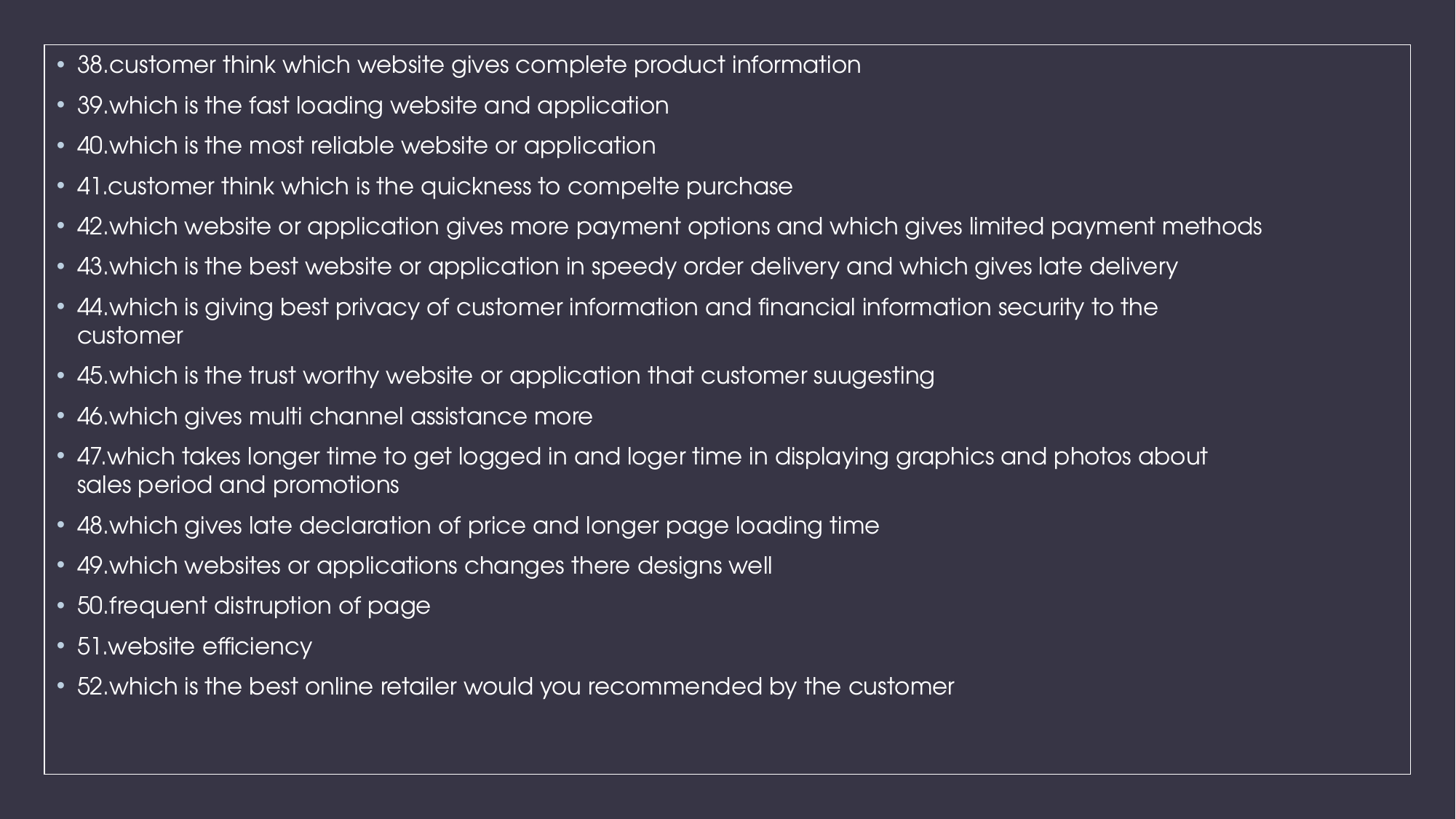

38.customer think which website gives complete product information
39.which is the fast loading website and application
40.which is the most reliable website or application
41.customer think which is the quickness to compelte purchase
42.which website or application gives more payment options and which gives limited payment methods
43.which is the best website or application in speedy order delivery and which gives late delivery
44.which is giving best privacy of customer information and financial information security to the customer
45.which is the trust worthy website or application that customer suugesting
46.which gives multi channel assistance more
47.which takes longer time to get logged in and loger time in displaying graphics and photos about sales period and promotions
48.which gives late declaration of price and longer page loading time
49.which websites or applications changes there designs well
50.frequent distruption of page
51.website efficiency
52.which is the best online retailer would you recommended by the customer